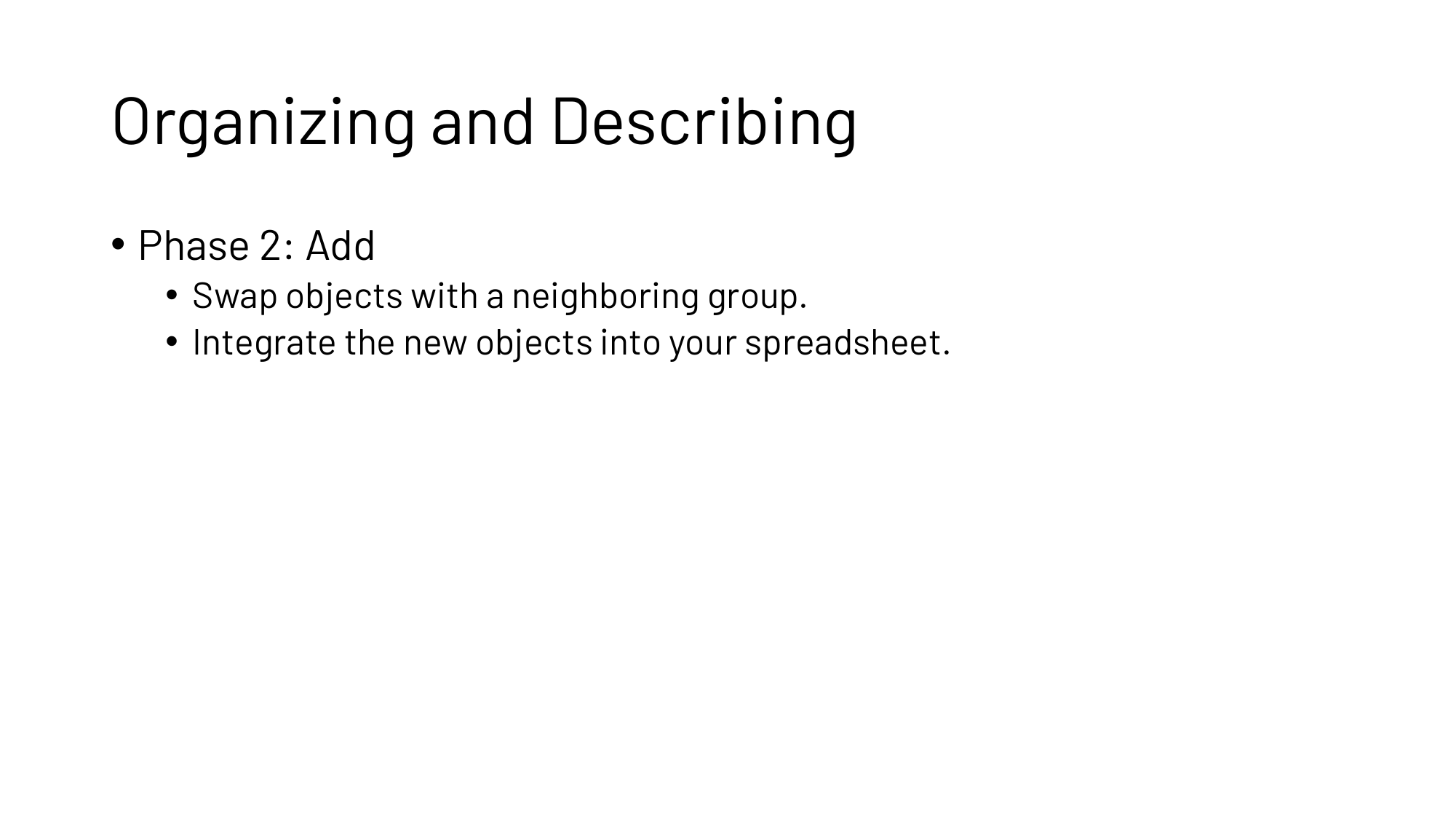

# Organizing and Describing
Phase 2: Add
Swap objects with a neighboring group.
Integrate the new objects into your spreadsheet.